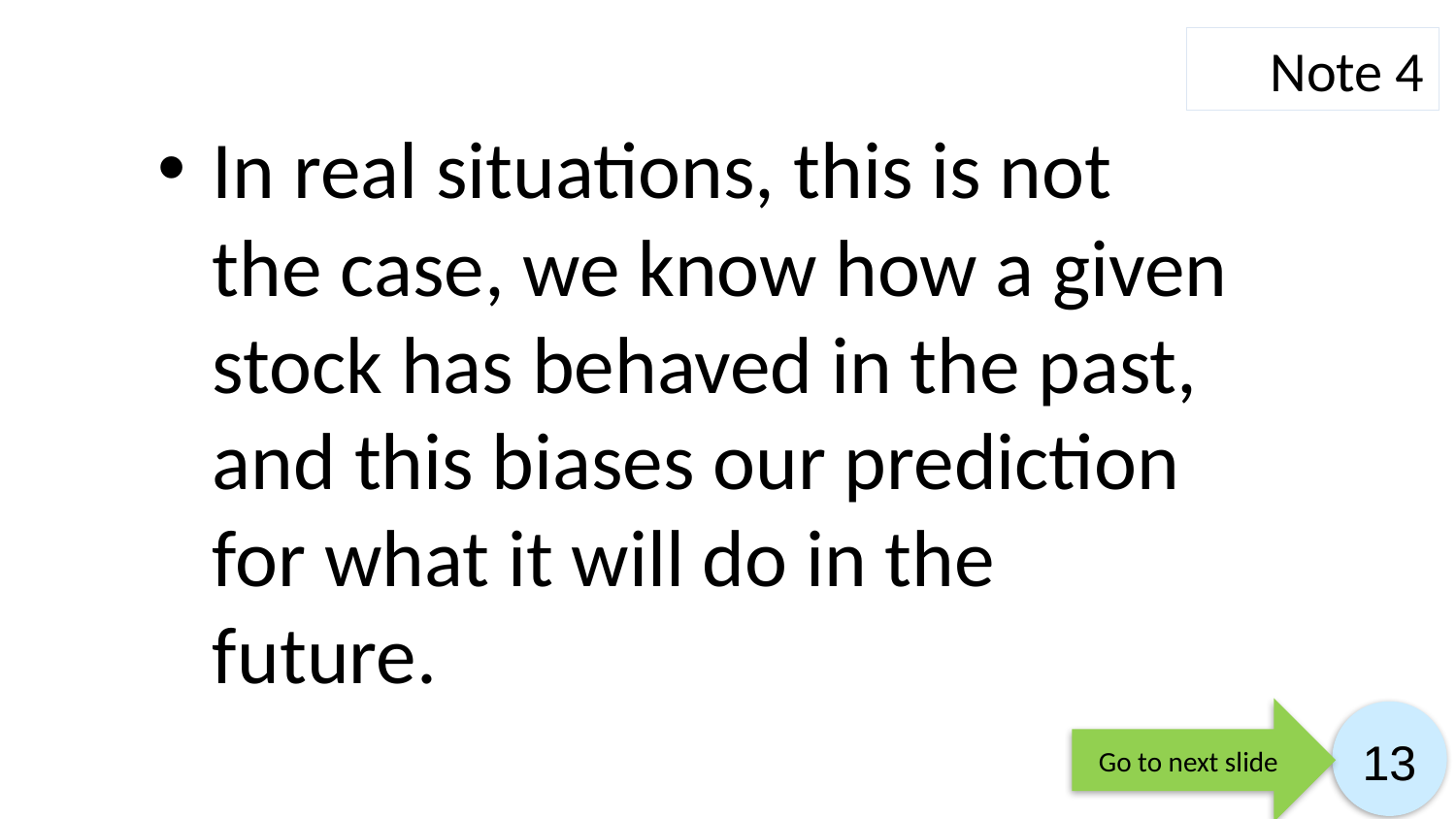

Note 4
In real situations, this is not the case, we know how a given stock has behaved in the past, and this biases our prediction for what it will do in the future.
Go to next slide
13
13